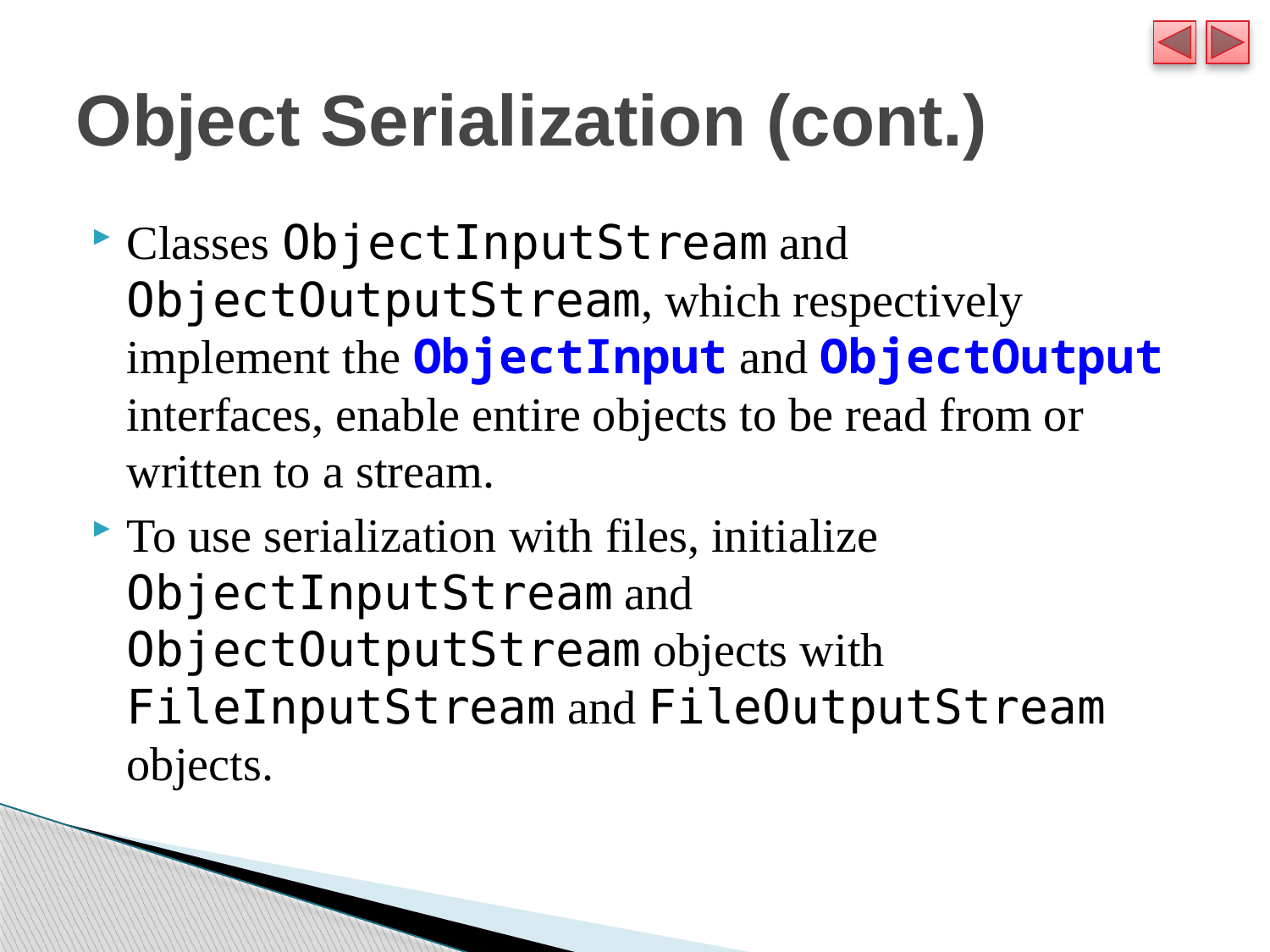

# Object Serialization (cont.)
Classes ObjectInputStream and ObjectOutputStream, which respectively implement the ObjectInput and ObjectOutput interfaces, enable entire objects to be read from or written to a stream.
To use serialization with files, initialize ObjectInputStream and ObjectOutputStream objects with FileInputStream and FileOutputStream objects.